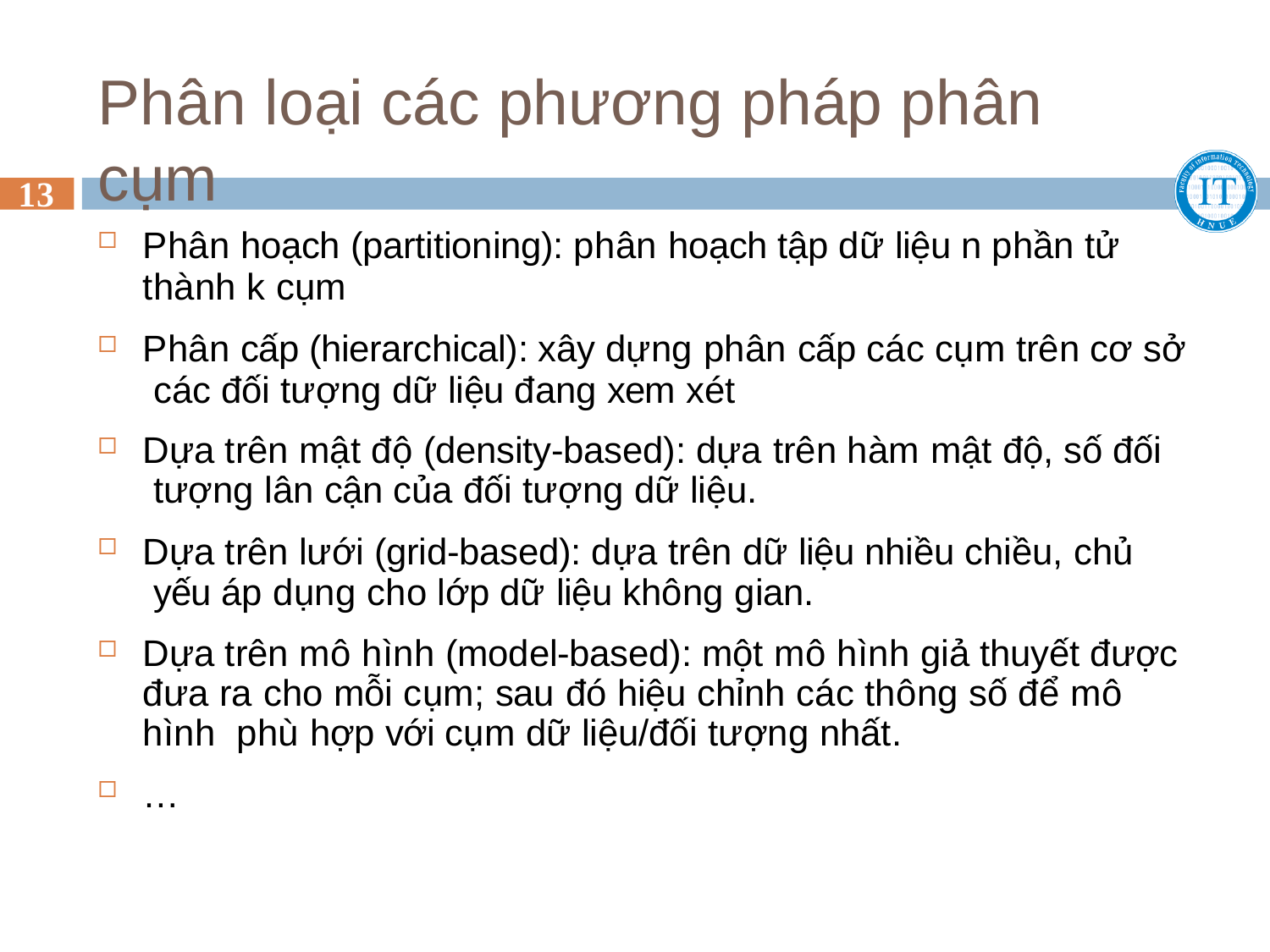

# Phân loại các phương pháp phân cụm
13
Phân hoạch (partitioning): phân hoạch tập dữ liệu n phần tử
thành k cụm
Phân cấp (hierarchical): xây dựng phân cấp các cụm trên cơ sở  các đối tượng dữ liệu đang xem xét
Dựa trên mật độ (density-based): dựa trên hàm mật độ, số đối  tượng lân cận của đối tượng dữ liệu.
Dựa trên lưới (grid-based): dựa trên dữ liệu nhiều chiều, chủ  yếu áp dụng cho lớp dữ liệu không gian.
Dựa trên mô hình (model-based): một mô hình giả thuyết được  đưa ra cho mỗi cụm; sau đó hiệu chỉnh các thông số để mô hình  phù hợp với cụm dữ liệu/đối tượng nhất.
…